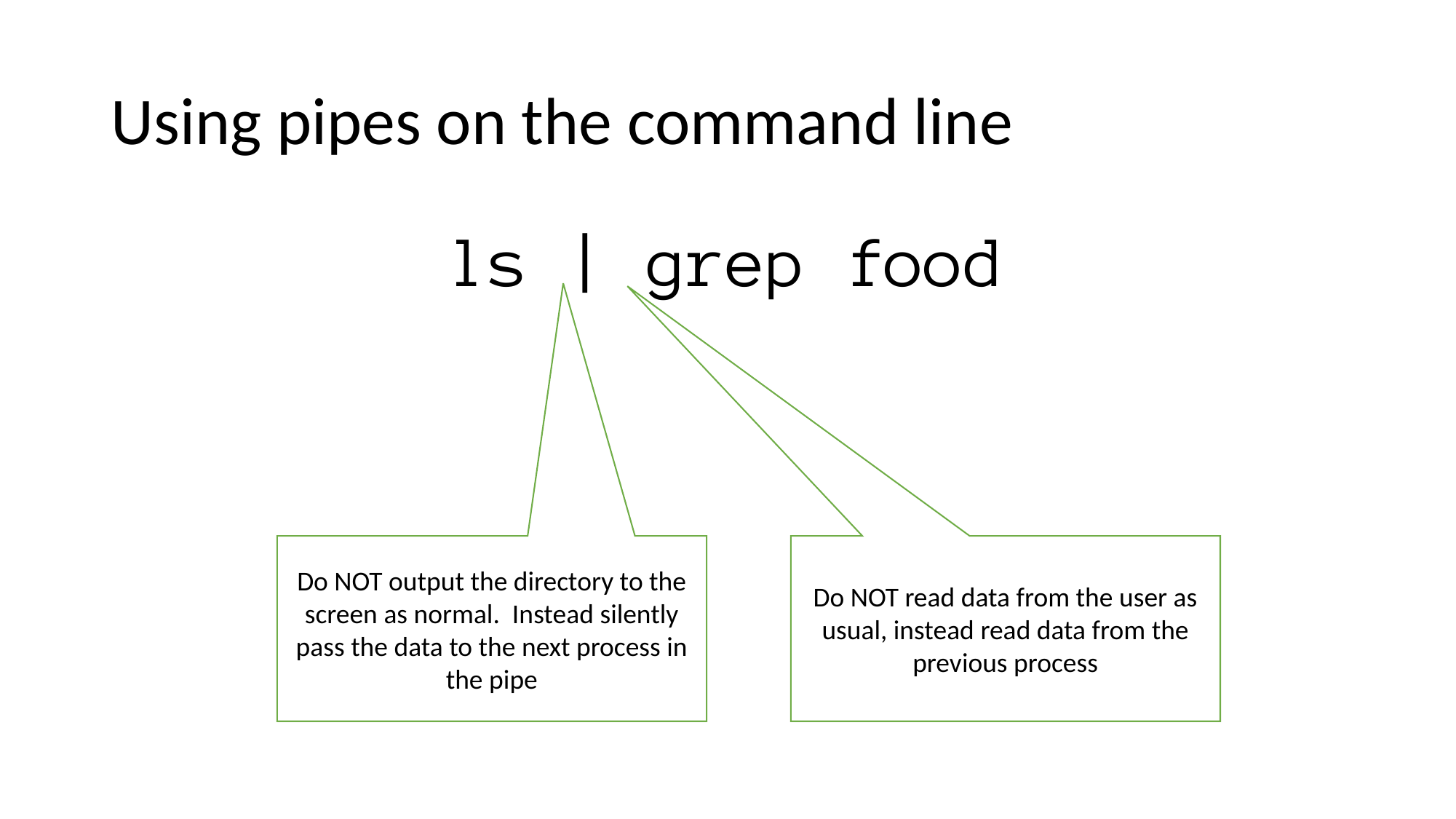

# Using pipes on the command line
ls | grep food
Do NOT output the directory to the screen as normal.  Instead silently pass the data to the next process in the pipe
Do NOT read data from the user as usual, instead read data from the previous process